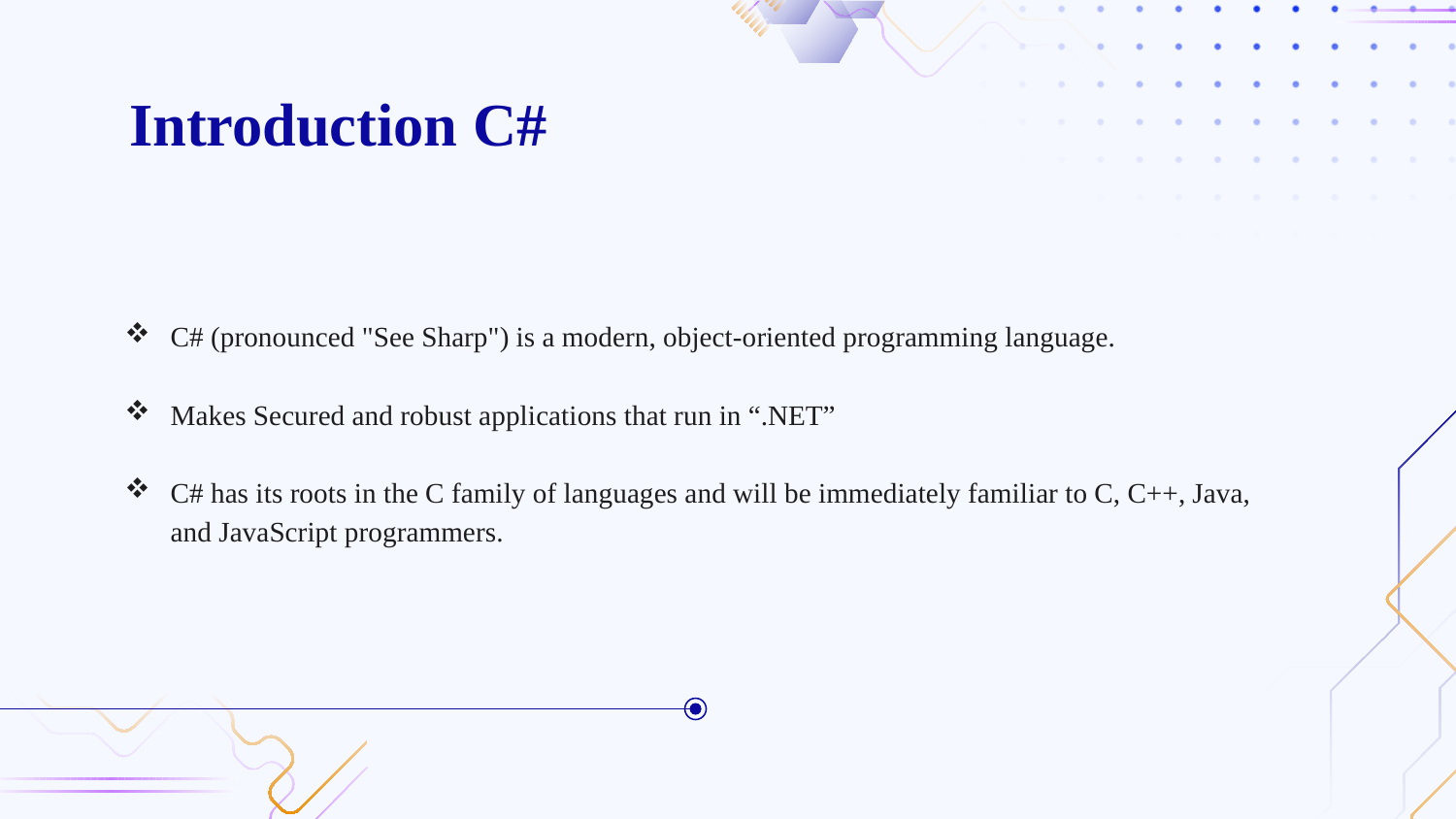

# Introduction C#
C# (pronounced "See Sharp") is a modern, object-oriented programming language.

Makes Secured and robust applications that run in “.NET”

C# has its roots in the C family of languages and will be immediately familiar to C, C++, Java, and JavaScript programmers.